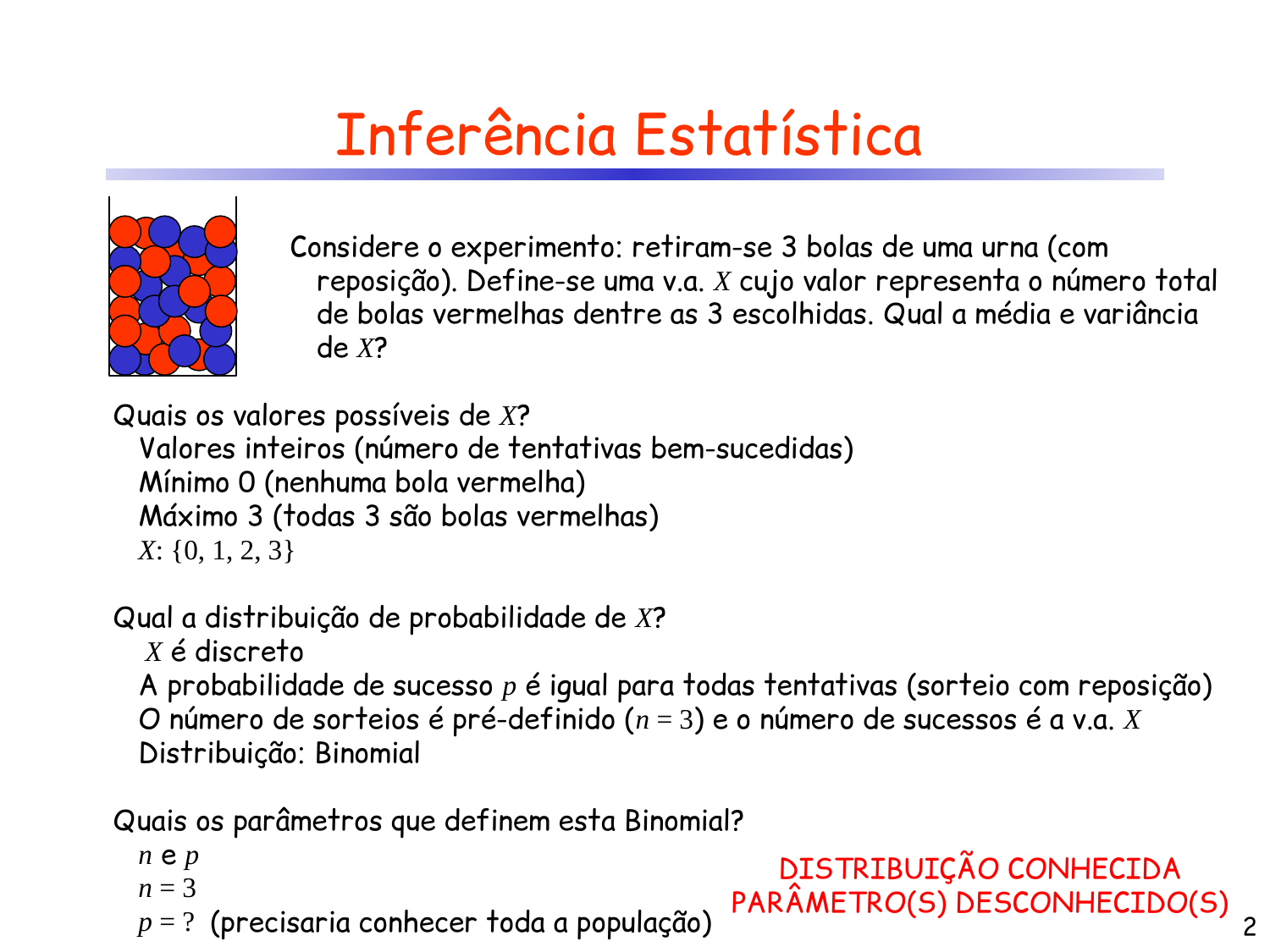

# Inferência Estatística

Considere o experimento: retiram-se 3 bolas de uma urna (com reposição). Define-se uma v.a. X cujo valor representa o número total de bolas vermelhas dentre as 3 escolhidas. Qual a média e variância de X?
Quais os valores possíveis de X?
	Valores inteiros (número de tentativas bem-sucedidas)
	Mínimo 0 (nenhuma bola vermelha)
	Máximo 3 (todas 3 são bolas vermelhas)
	X: {0, 1, 2, 3}

Qual a distribuição de probabilidade de X?
	 X é discreto
	A probabilidade de sucesso p é igual para todas tentativas (sorteio com reposição)
	O número de sorteios é pré-definido (n = 3) e o número de sucessos é a v.a. X
	Distribuição: Binomial

Quais os parâmetros que definem esta Binomial?
	n e p
	n = 3
	p = ?
DISTRIBUIÇÃO CONHECIDA
PARÂMETRO(S) DESCONHECIDO(S)
2
(precisaria conhecer toda a população)